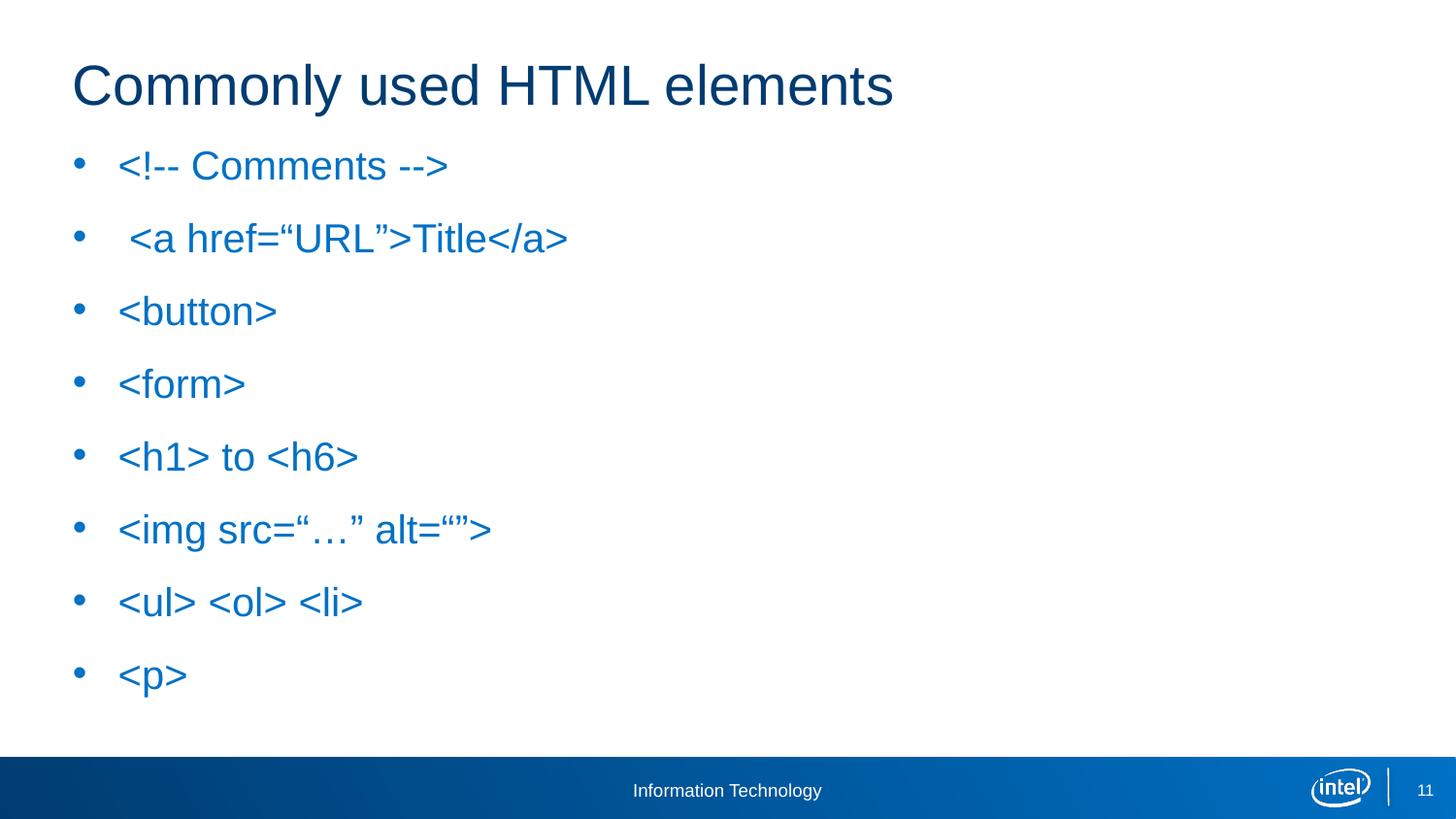

# Commonly used HTML elements
<!-- Comments -->
 <a href=“URL”>Title</a>
<button>
<form>
<h1> to <h6>
<img src=“…” alt=“”>
<ul> <ol> <li>
<p>
11